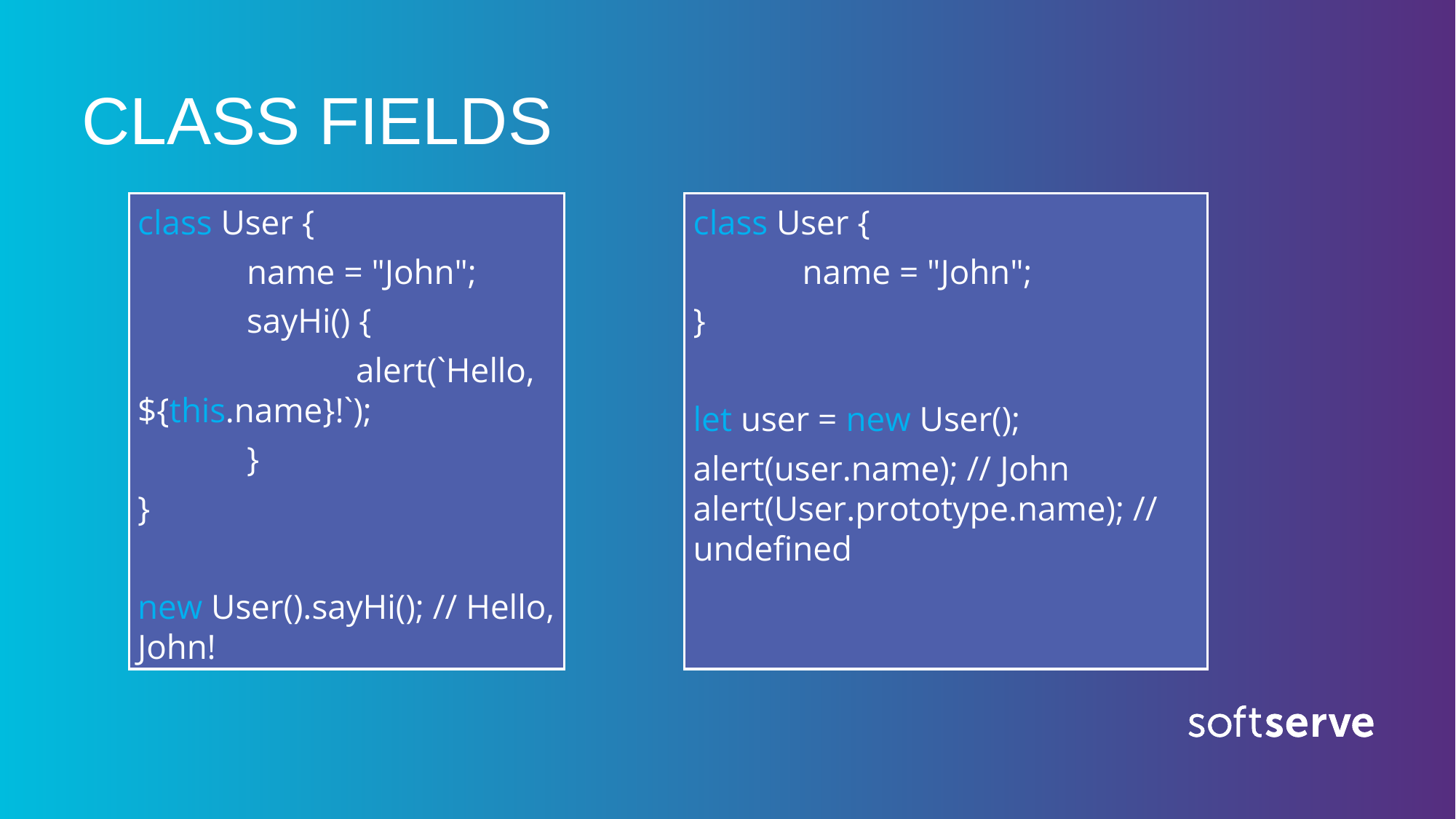

# CLASS FIELDS
class User {
	name = "John";
	sayHi() {
		alert(`Hello, ${this.name}!`);
	}
}

new User().sayHi(); // Hello, John!
class User {
	name = "John";
}

let user = new User();
alert(user.name); // John alert(User.prototype.name); // undefined